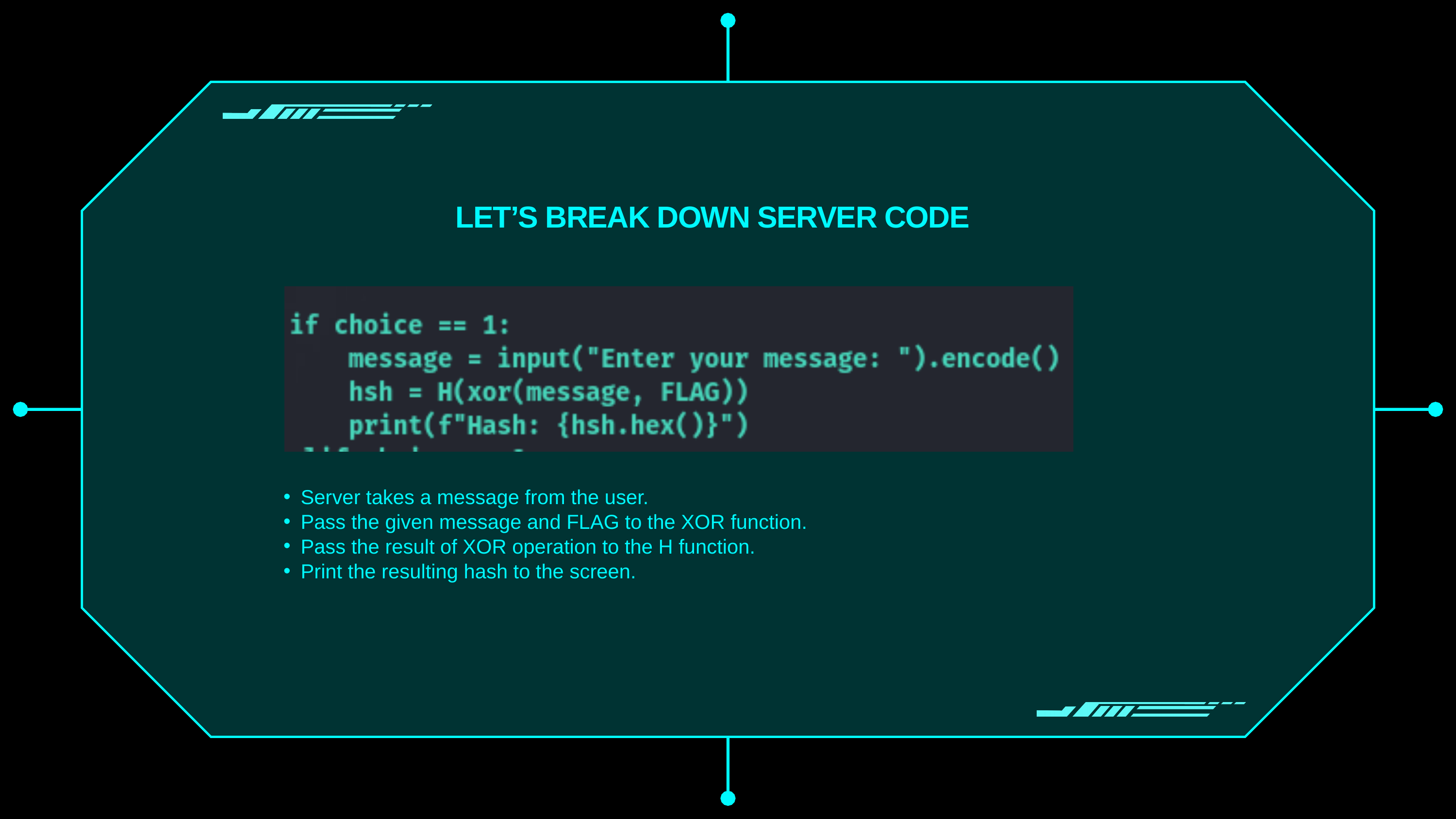

LET’S BREAK DOWN SERVER CODE

Server takes a message from the user.
Pass the given message and FLAG to the XOR function.
Pass the result of XOR operation to the H function.
Print the resulting hash to the screen.